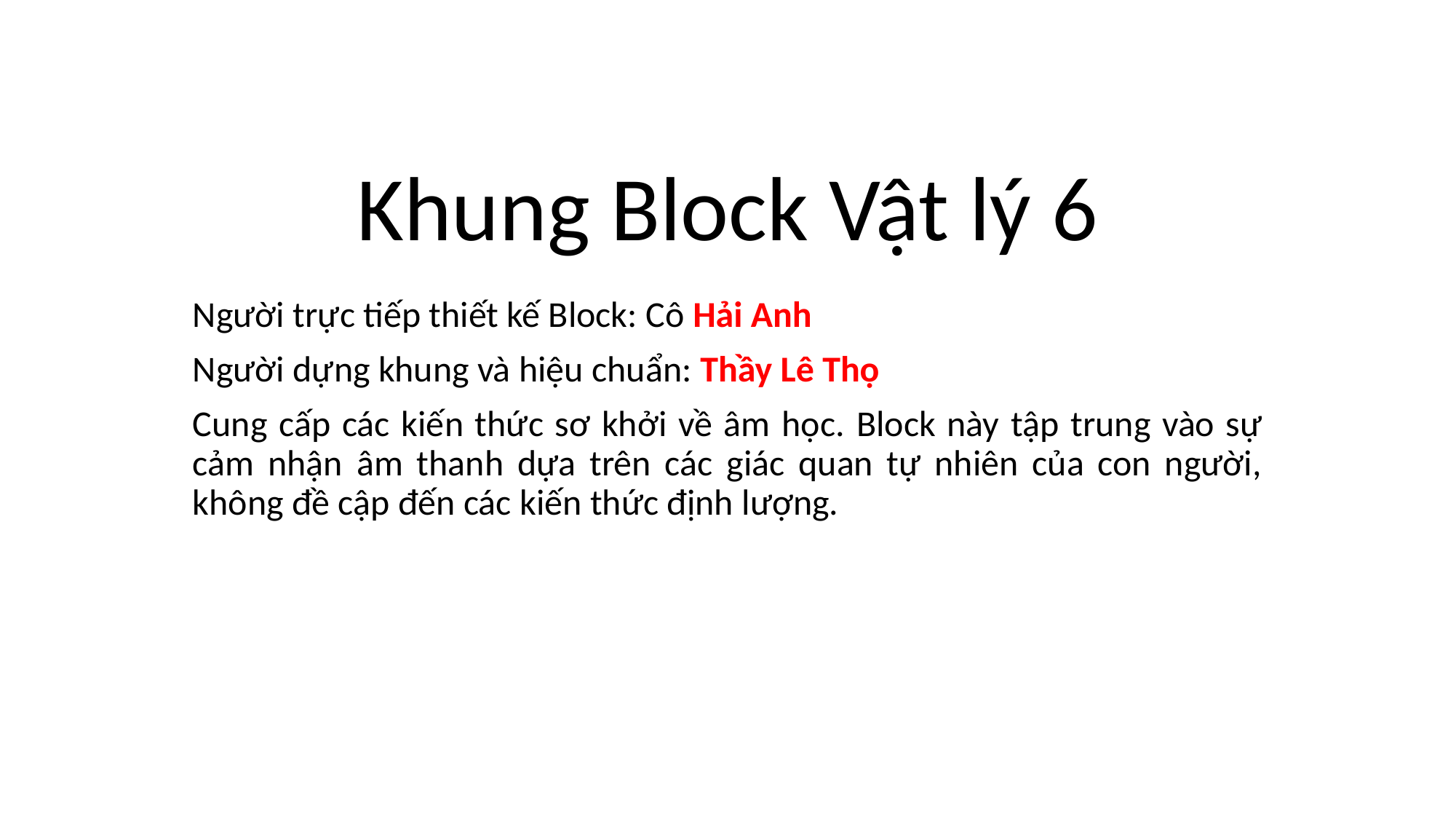

# Khung Block Vật lý 6
Người trực tiếp thiết kế Block: Cô Hải Anh
Người dựng khung và hiệu chuẩn: Thầy Lê Thọ
Cung cấp các kiến thức sơ khởi về âm học. Block này tập trung vào sự cảm nhận âm thanh dựa trên các giác quan tự nhiên của con người, không đề cập đến các kiến thức định lượng.